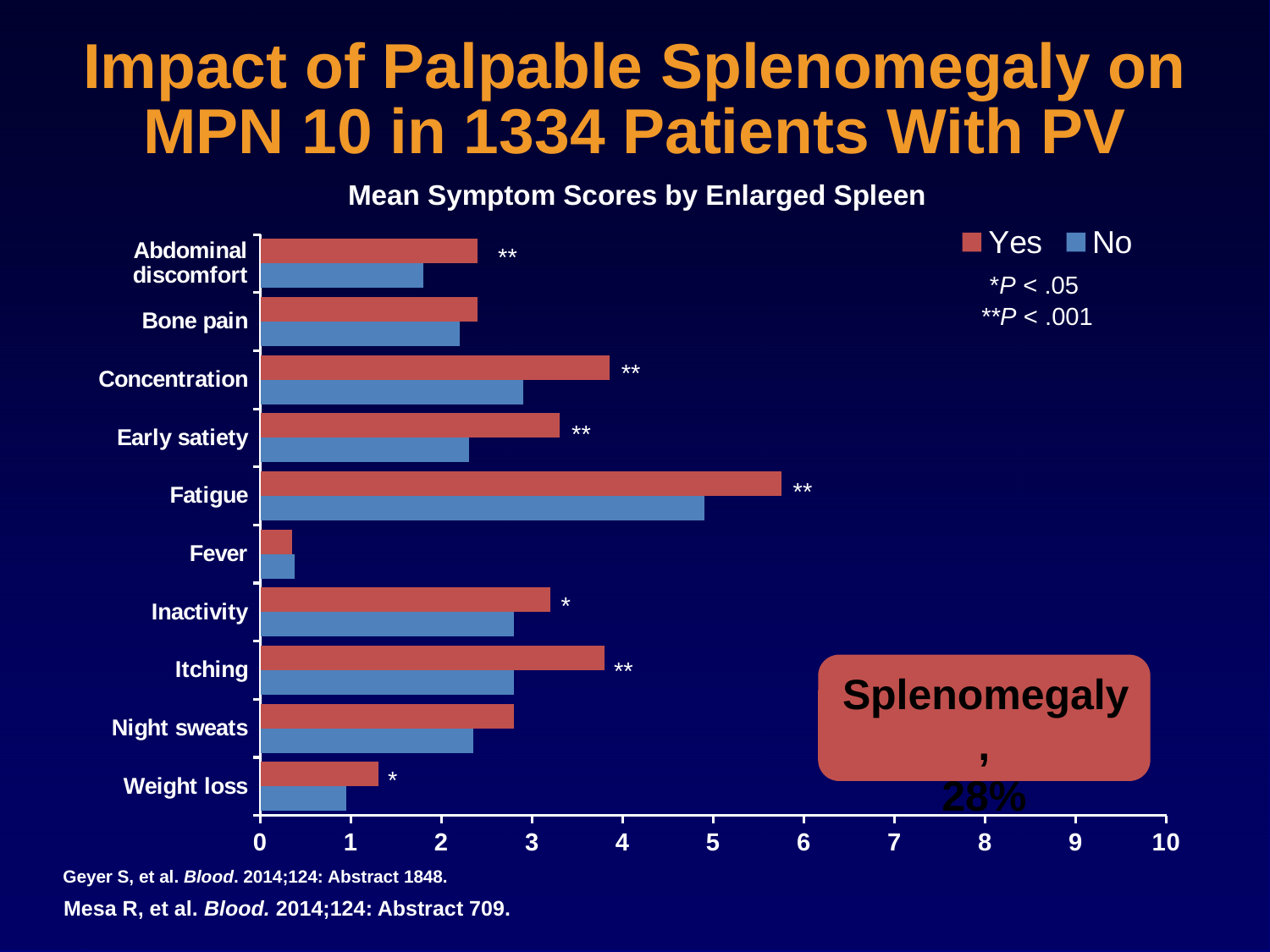

# Impact of Palpable Splenomegaly on MPN 10 in 1334 Patients With PV
Mean Symptom Scores by Enlarged Spleen

### Chart

| Category | No | Yes |
|---|---|---|
| Weight loss | 0.9500000000000006 | 1.3 |
| Night sweats | 2.3499999999999988 | 2.8 |
| Itching | 2.8 | 3.8 |
| Inactivity | 2.8 | 3.2 |
| Fever | 0.3800000000000009 | 0.3500000000000003 |
| Fatigue | 4.9 | 5.75 |
| Early satiety | 2.3 | 3.3 |
| Concentration | 2.9 | 3.8499999999999988 |
| Bone pain | 2.2 | 2.4 |
| Abdominal discomfort | 1.8 | 2.4 |
**
*P < .05
**P < .001
**
**
**
*
Splenomegaly,
28%
**
*
Geyer S, et al. Blood. 2014;124: Abstract 1848.
Mesa R, et al. Blood. 2014;124: Abstract 709.